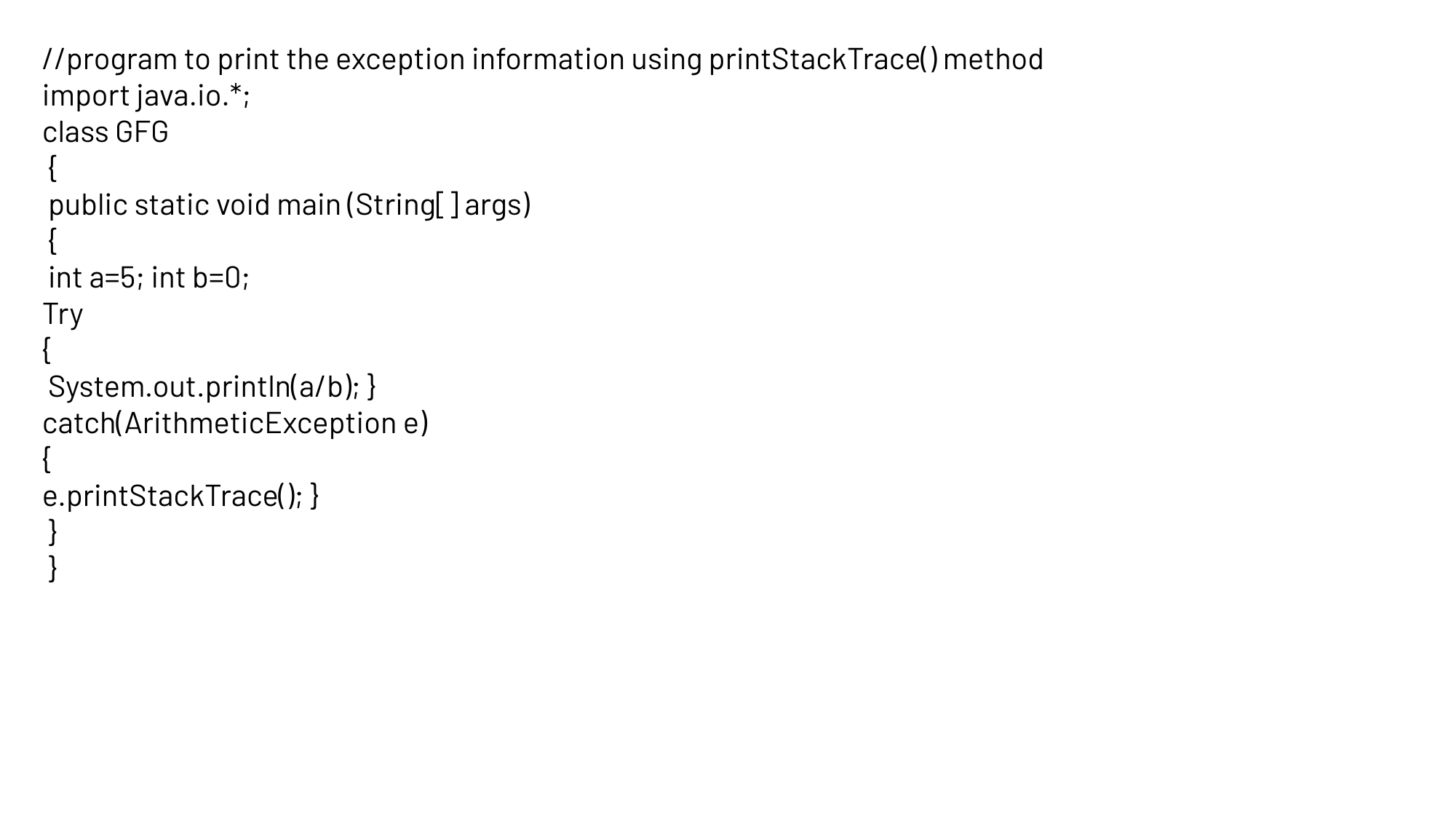

//program to print the exception information using printStackTrace() method
import java.io.*;
class GFG
 {
 public static void main (String[] args)
 {
 int a=5; int b=0;
Try
{
 System.out.println(a/b); }
catch(ArithmeticException e)
{
e.printStackTrace(); }
 }
 }